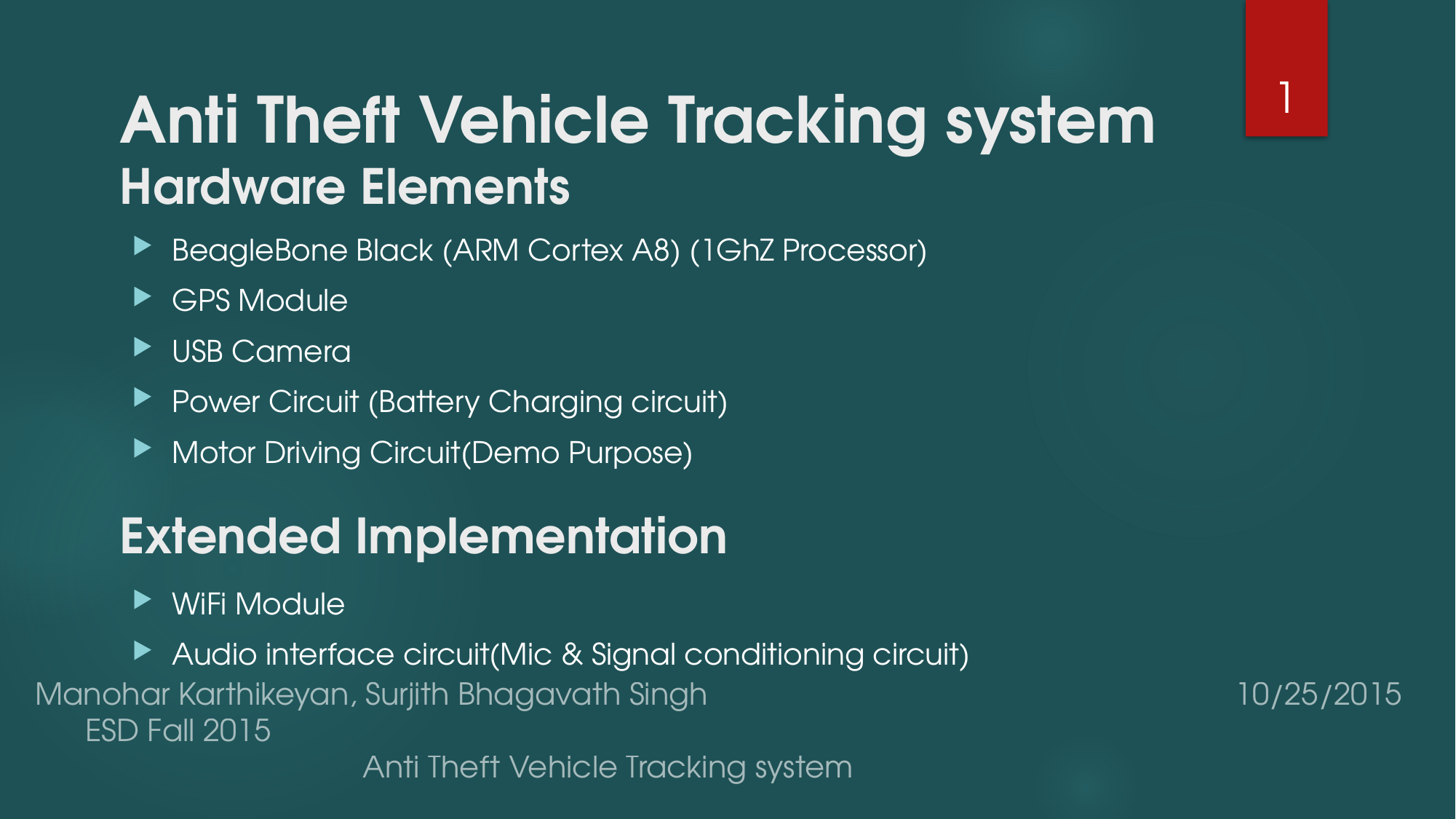

1
# Anti Theft Vehicle Tracking system Hardware Elements Extended Implementation
BeagleBone Black (ARM Cortex A8) (1GhZ Processor)
GPS Module
USB Camera
Power Circuit (Battery Charging circuit)
Motor Driving Circuit(Demo Purpose)

WiFi Module
Audio interface circuit(Mic & Signal conditioning circuit)

Manohar Karthikeyan, Surjith Bhagavath Singh                                                               10/25/2015         ESD Fall 2015										 			Anti Theft Vehicle Tracking system